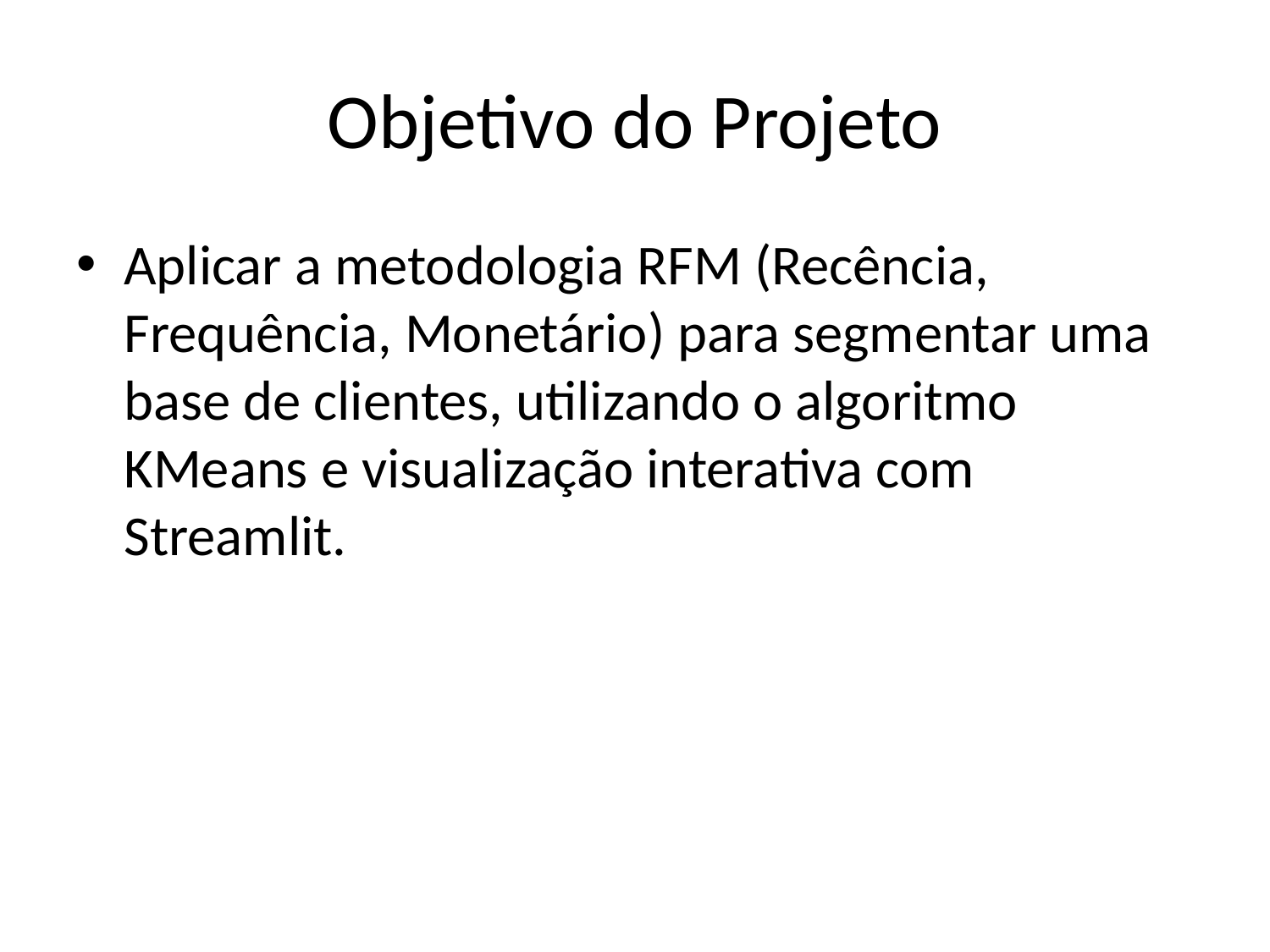

# Objetivo do Projeto
Aplicar a metodologia RFM (Recência, Frequência, Monetário) para segmentar uma base de clientes, utilizando o algoritmo KMeans e visualização interativa com Streamlit.